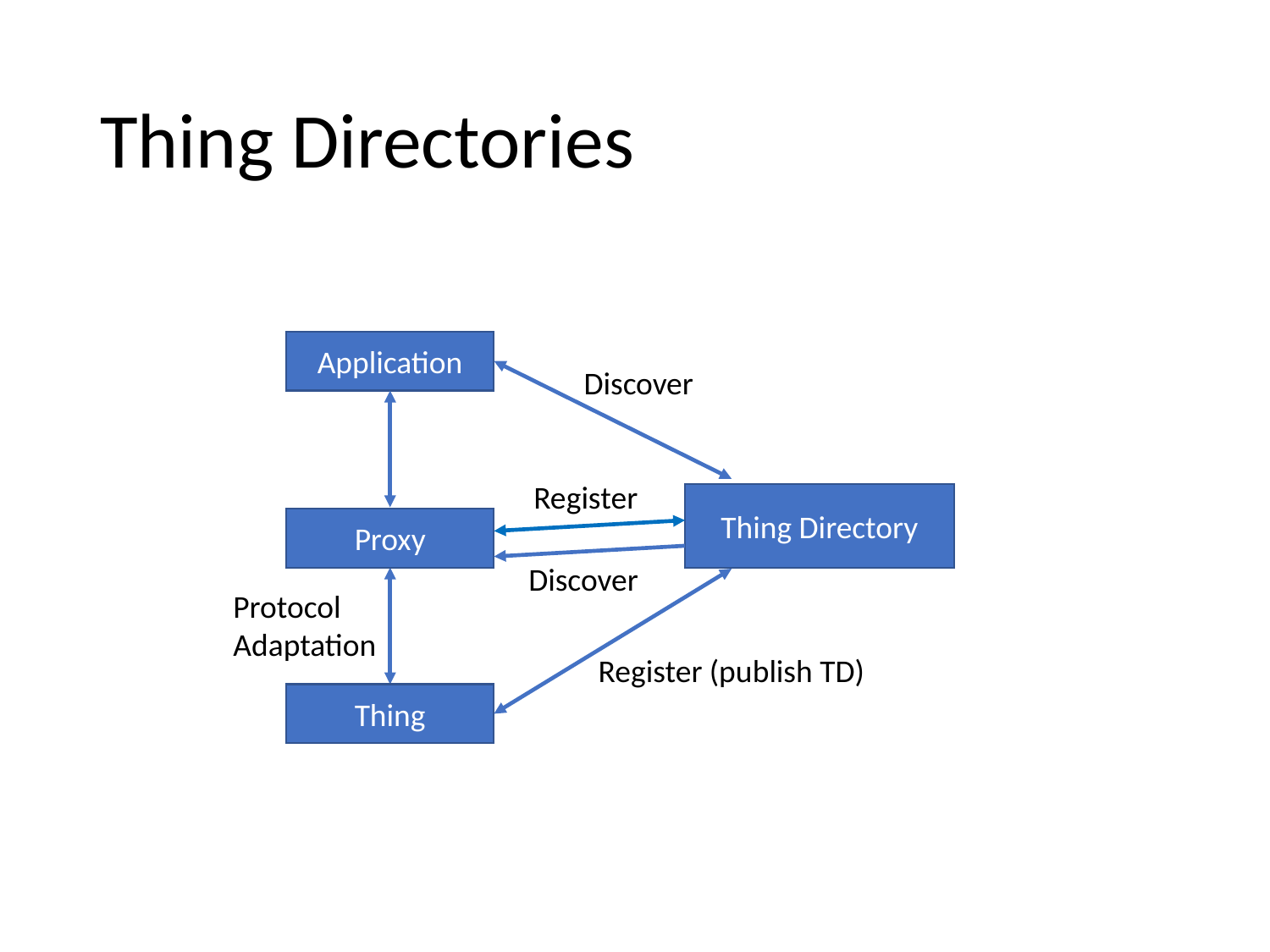

# Thing Directories
Application
Discover
Register
Thing Directory
Proxy
Discover
Protocol
Adaptation
Register (publish TD)
Thing